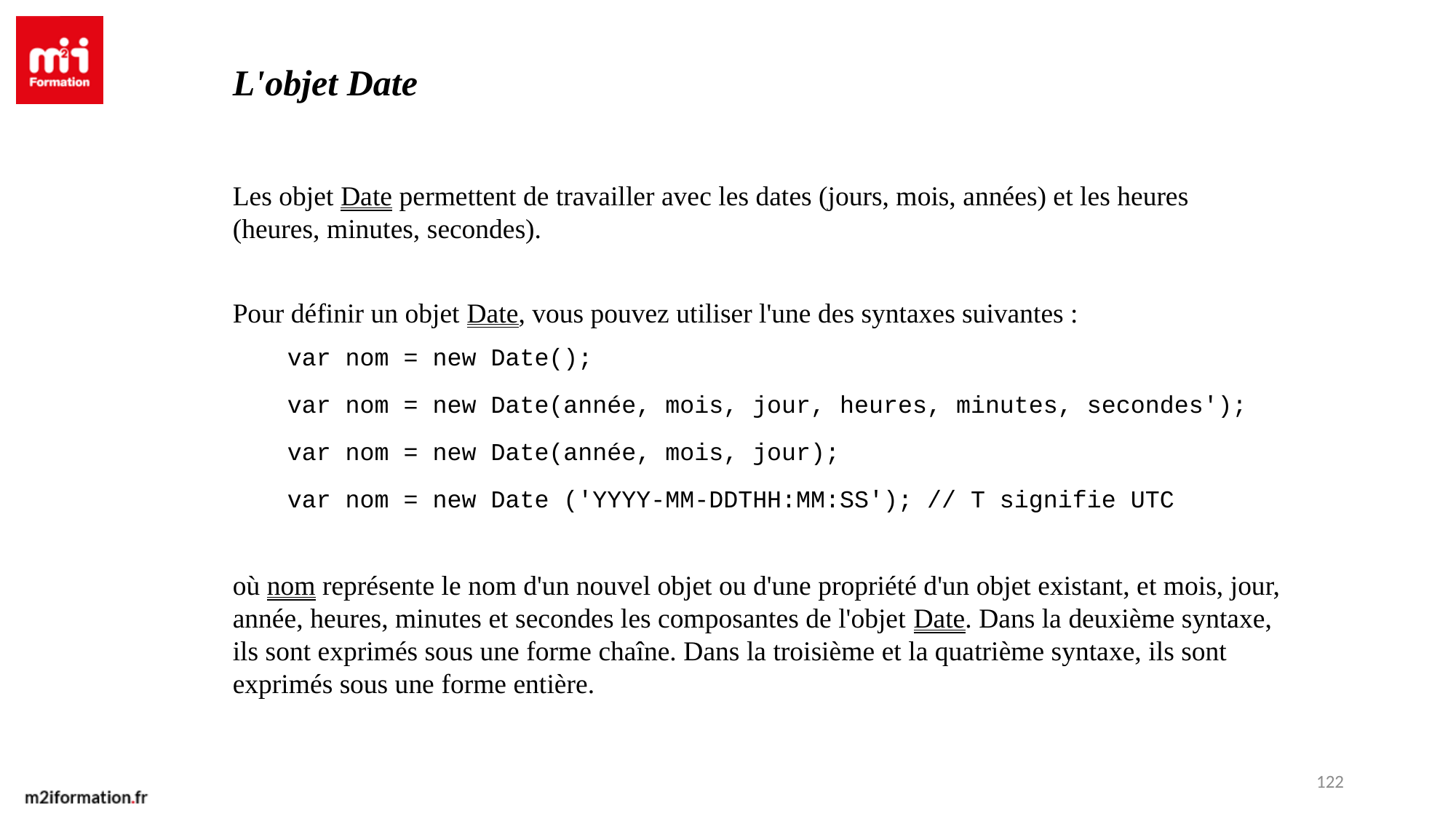

L'objet Date

Les objet Date permettent de travailler avec les dates (jours, mois, années) et les heures (heures, minutes, secondes).

Pour définir un objet Date, vous pouvez utiliser l'une des syntaxes suivantes :
var nom = new Date();
var nom = new Date(année, mois, jour, heures, minutes, secondes');
var nom = new Date(année, mois, jour);
var nom = new Date ('YYYY-MM-DDTHH:MM:SS'); // T signifie UTC

où nom représente le nom d'un nouvel objet ou d'une propriété d'un objet existant, et mois, jour, année, heures, minutes et secondes les composantes de l'objet Date. Dans la deuxième syntaxe, ils sont exprimés sous une forme chaîne. Dans la troisième et la quatrième syntaxe, ils sont exprimés sous une forme entière.
122